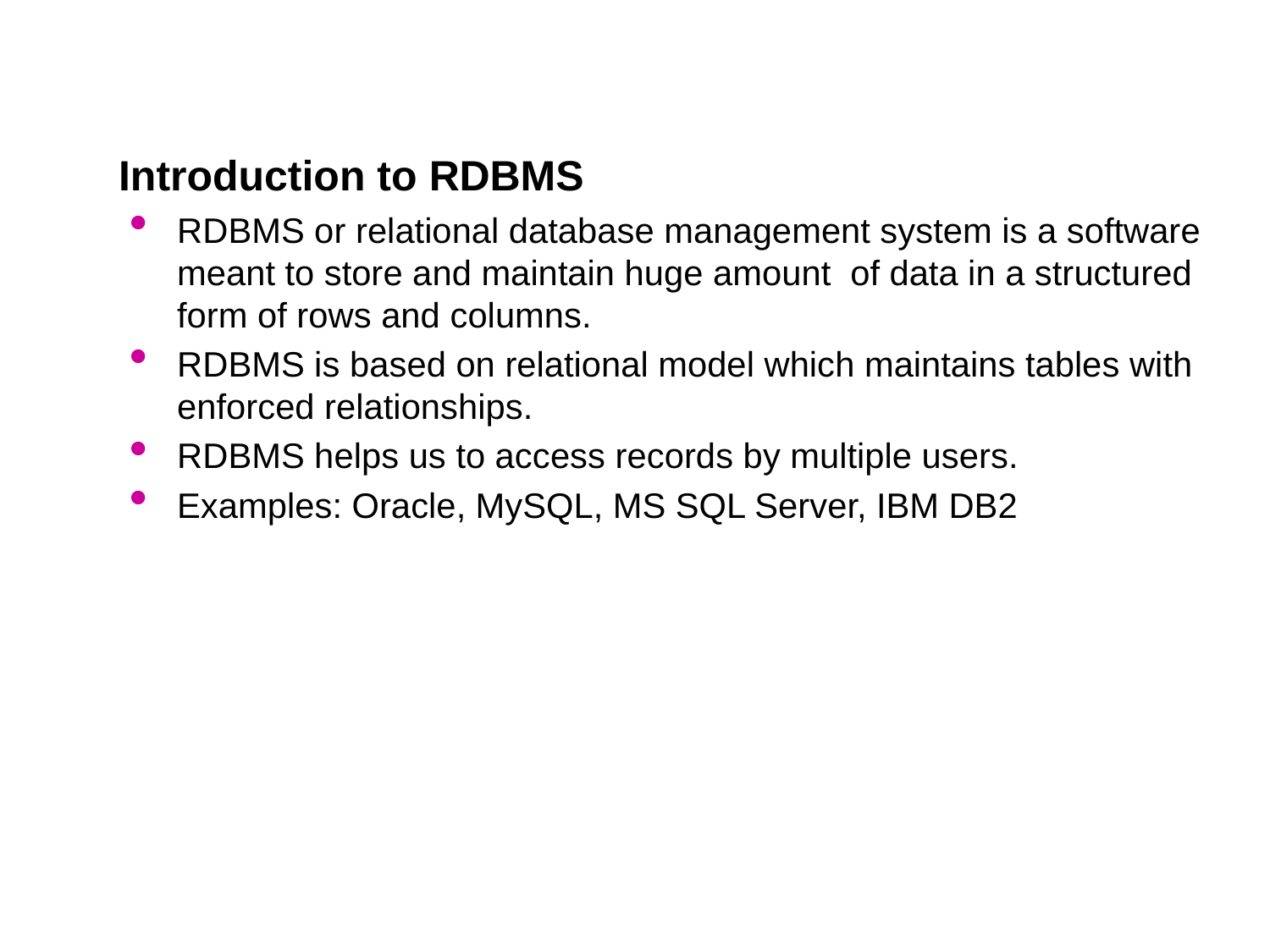

Introduction to RDBMS
RDBMS or relational database management system is a software meant to store and maintain huge amount  of data in a structured form of rows and columns.
RDBMS is based on relational model which maintains tables with enforced relationships.
RDBMS helps us to access records by multiple users.
Examples: Oracle, MySQL, MS SQL Server, IBM DB2